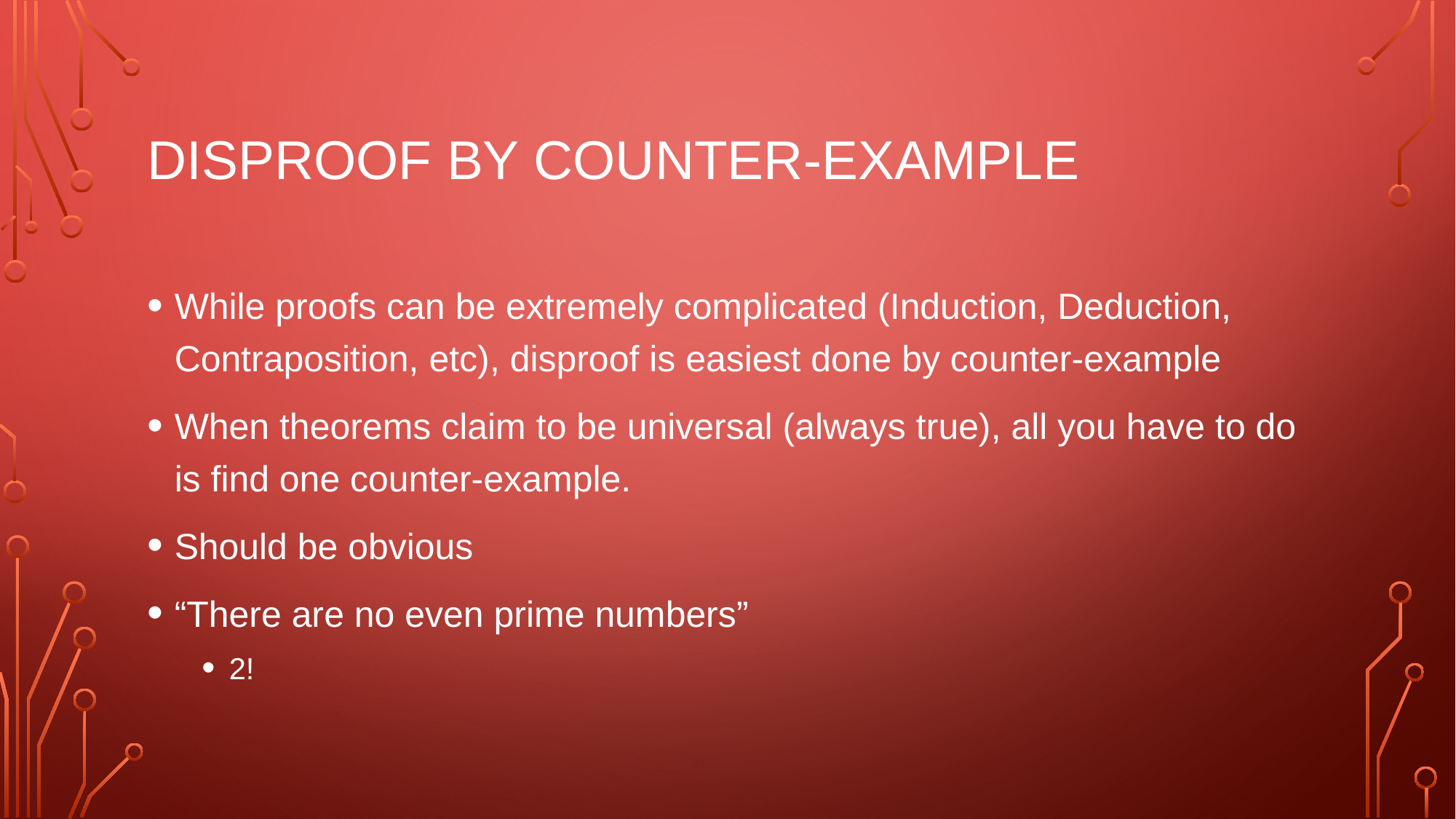

# Disproof By Counter-example
While proofs can be extremely complicated (Induction, Deduction, Contraposition, etc), disproof is easiest done by counter-example
When theorems claim to be universal (always true), all you have to do is find one counter-example.
Should be obvious
“There are no even prime numbers”
2!